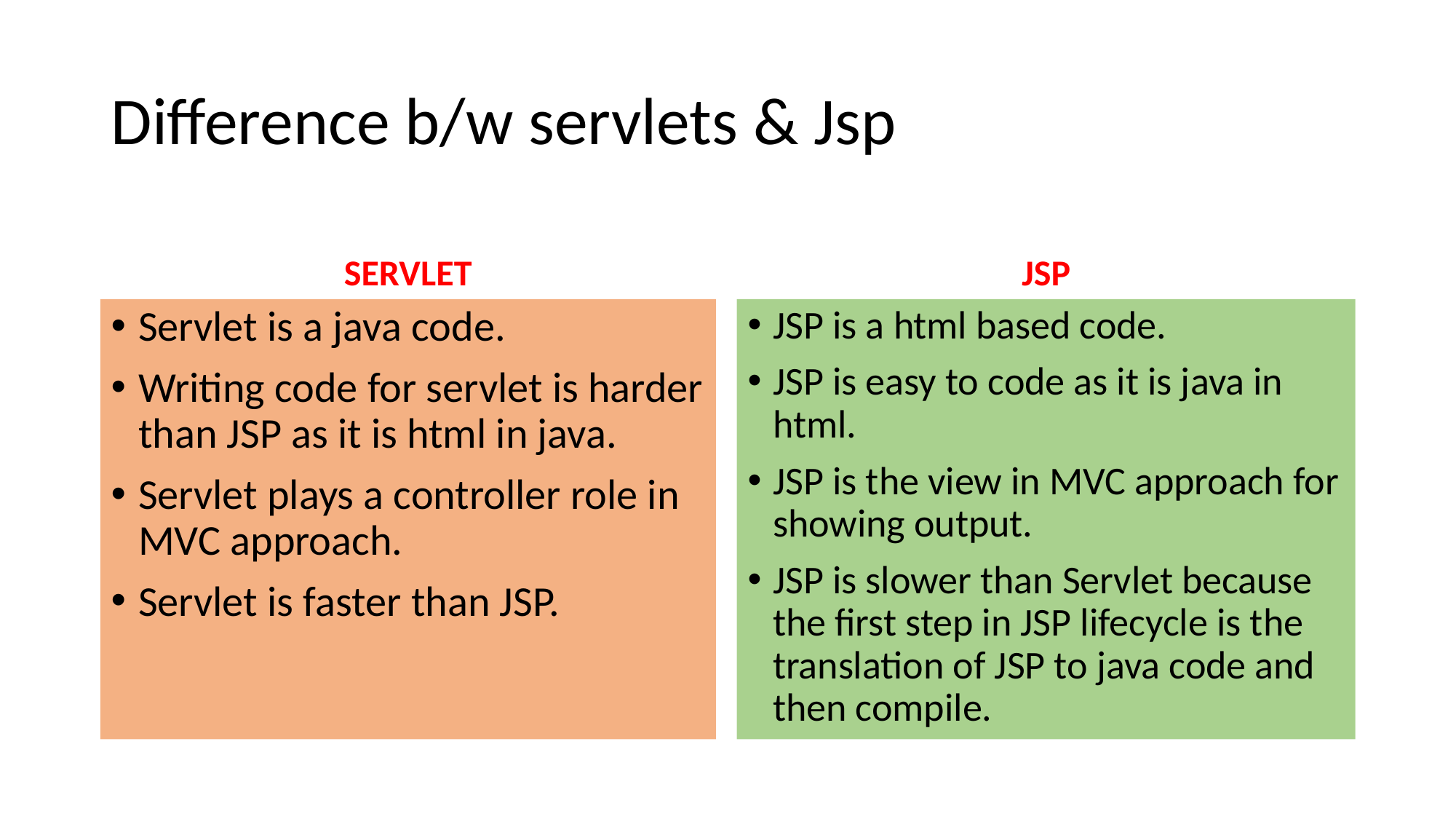

# Difference b/w servlets & Jsp
SERVLET
JSP
Servlet is a java code.
Writing code for servlet is harder than JSP as it is html in java.
Servlet plays a controller role in MVC approach.
Servlet is faster than JSP.
JSP is a html based code.
JSP is easy to code as it is java in html.
JSP is the view in MVC approach for showing output.
JSP is slower than Servlet because the first step in JSP lifecycle is the translation of JSP to java code and then compile.